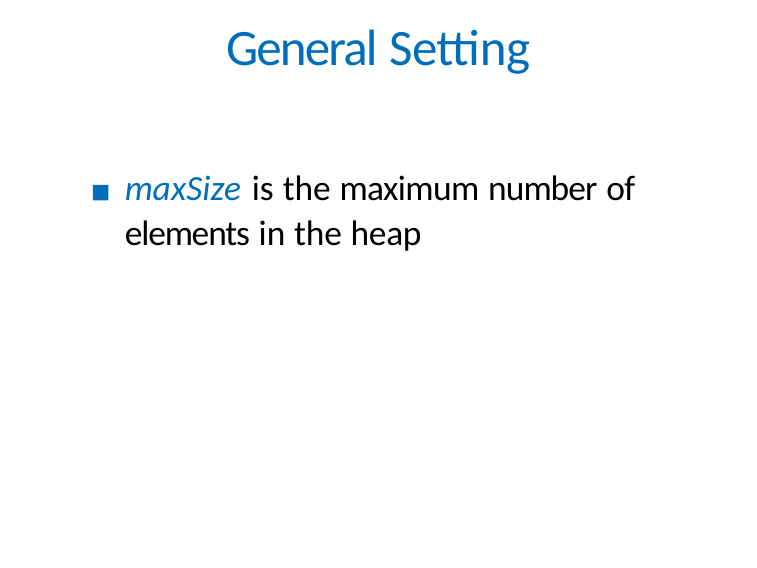

General Setting
maxSize is the maximum number of elements in the heap